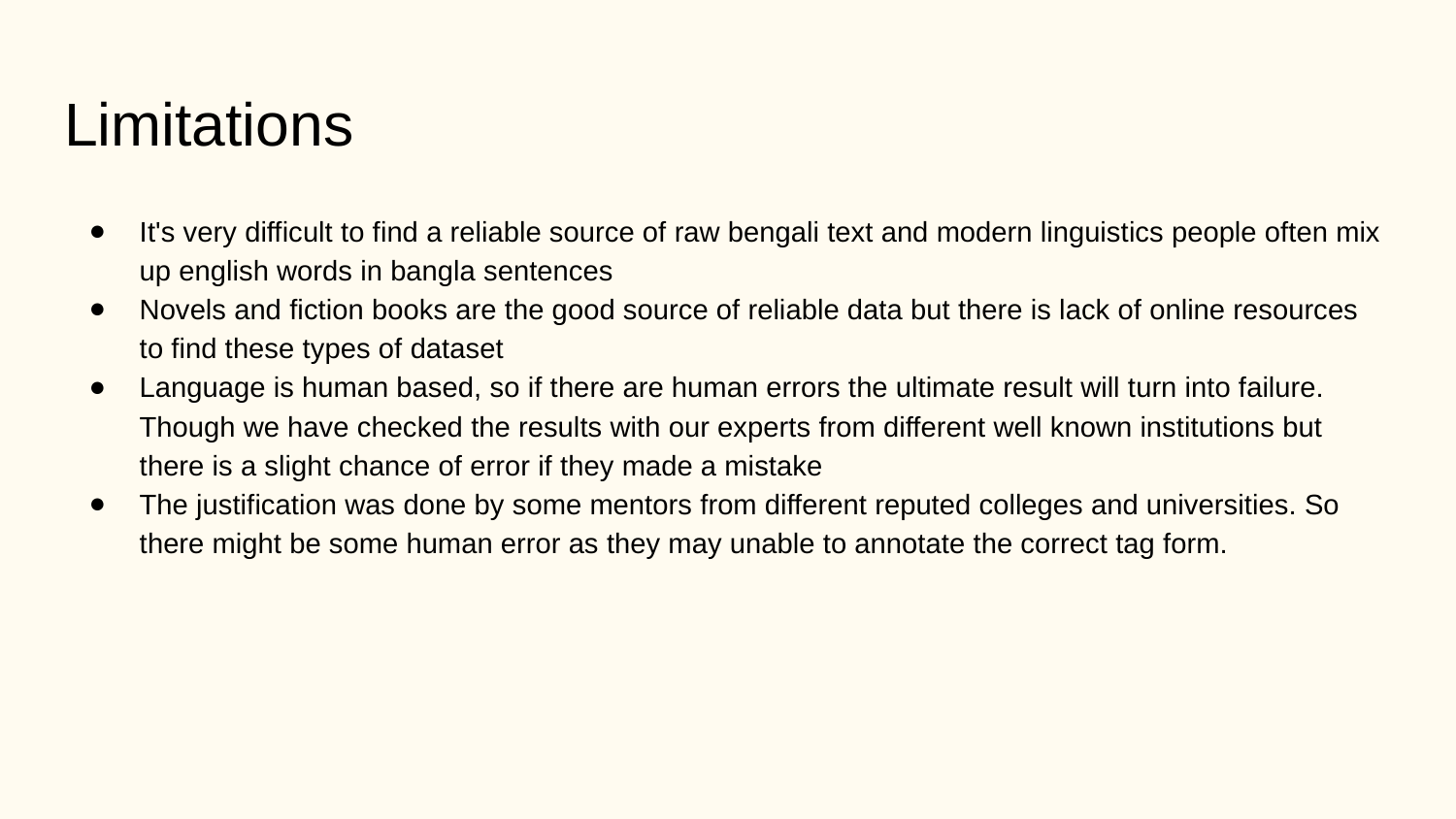

# Limitations
It's very difficult to find a reliable source of raw bengali text and modern linguistics people often mix up english words in bangla sentences
Novels and fiction books are the good source of reliable data but there is lack of online resources to find these types of dataset
Language is human based, so if there are human errors the ultimate result will turn into failure. Though we have checked the results with our experts from different well known institutions but there is a slight chance of error if they made a mistake
The justification was done by some mentors from different reputed colleges and universities. So there might be some human error as they may unable to annotate the correct tag form.